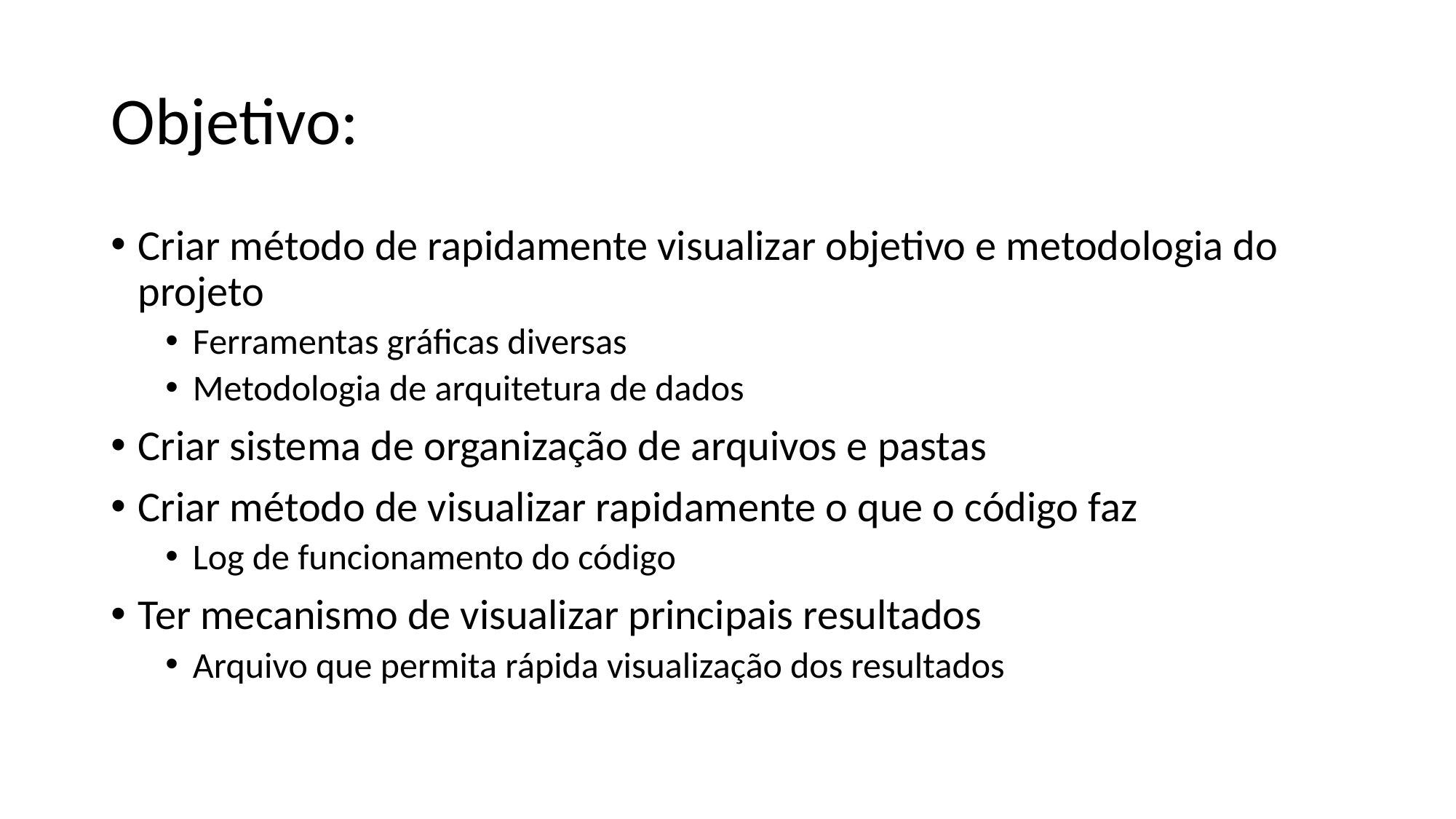

# Objetivo:
Criar método de rapidamente visualizar objetivo e metodologia do projeto
Ferramentas gráficas diversas
Metodologia de arquitetura de dados
Criar sistema de organização de arquivos e pastas
Criar método de visualizar rapidamente o que o código faz
Log de funcionamento do código
Ter mecanismo de visualizar principais resultados
Arquivo que permita rápida visualização dos resultados